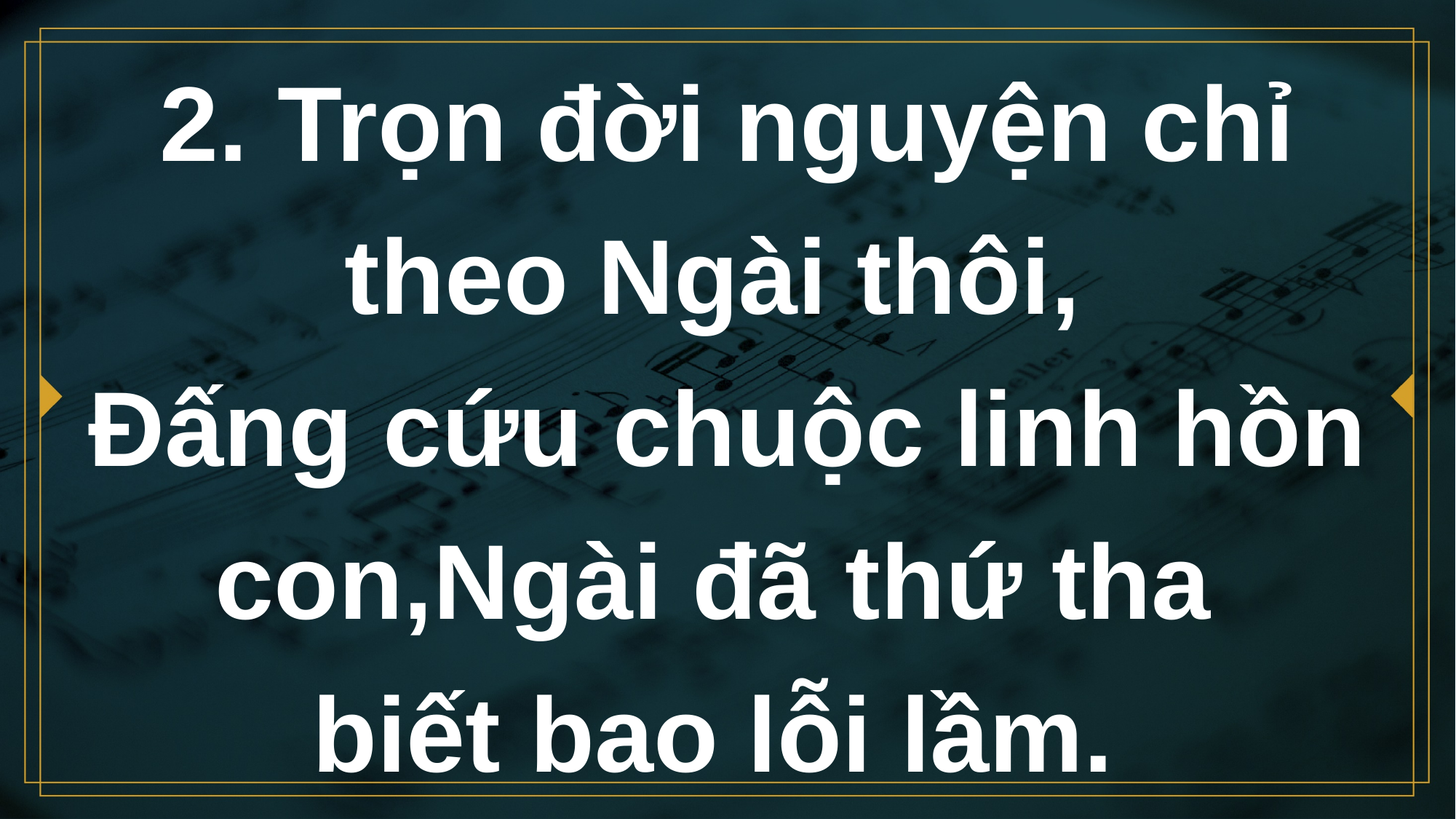

# 2. Trọn đời nguyện chỉ theo Ngài thôi, Đấng cứu chuộc linh hồn con,Ngài đã thứ tha biết bao lỗi lầm.